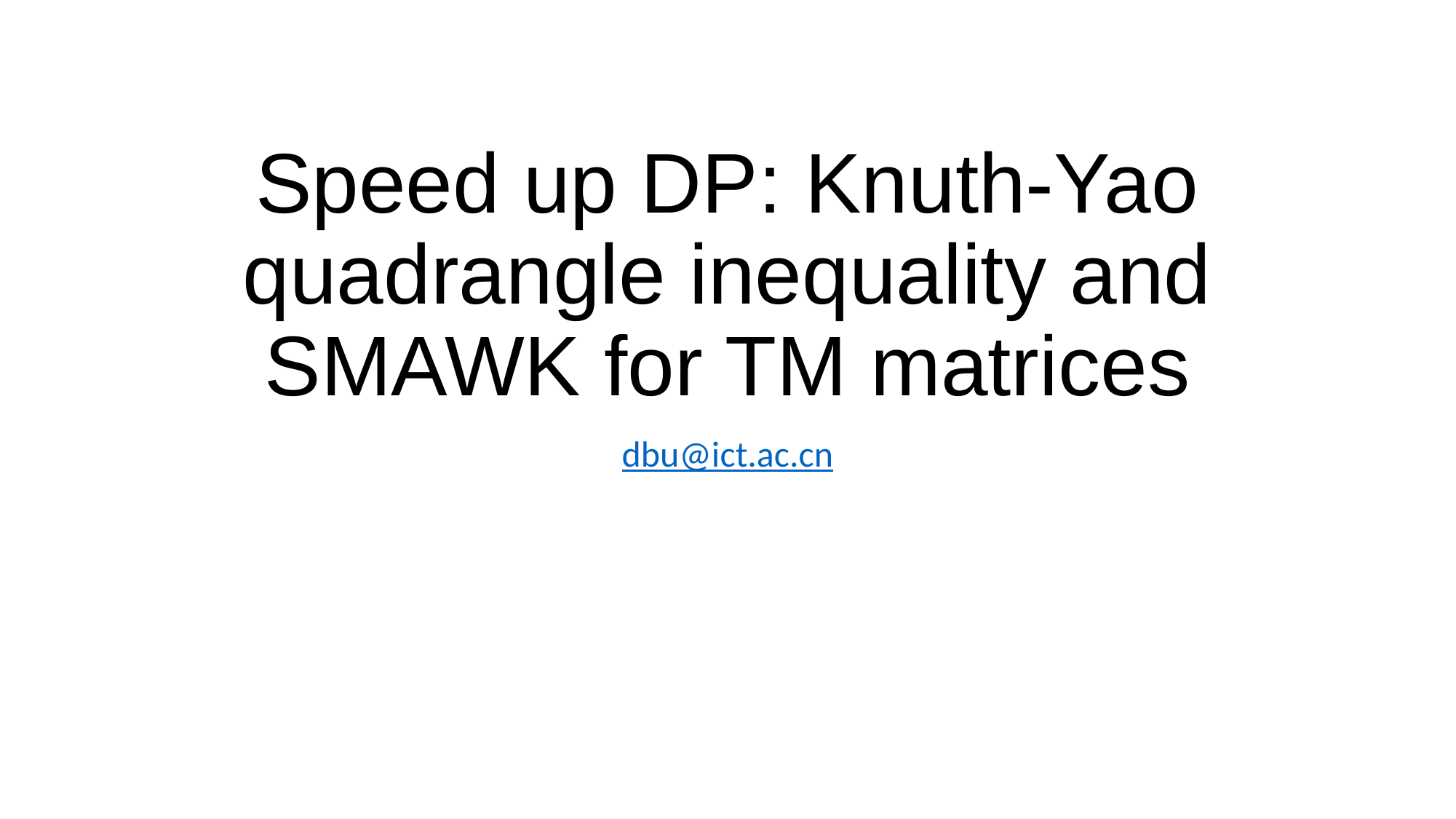

# Speed up DP: Knuth-Yao quadrangle inequality and SMAWK for TM matrices
dbu@ict.ac.cn